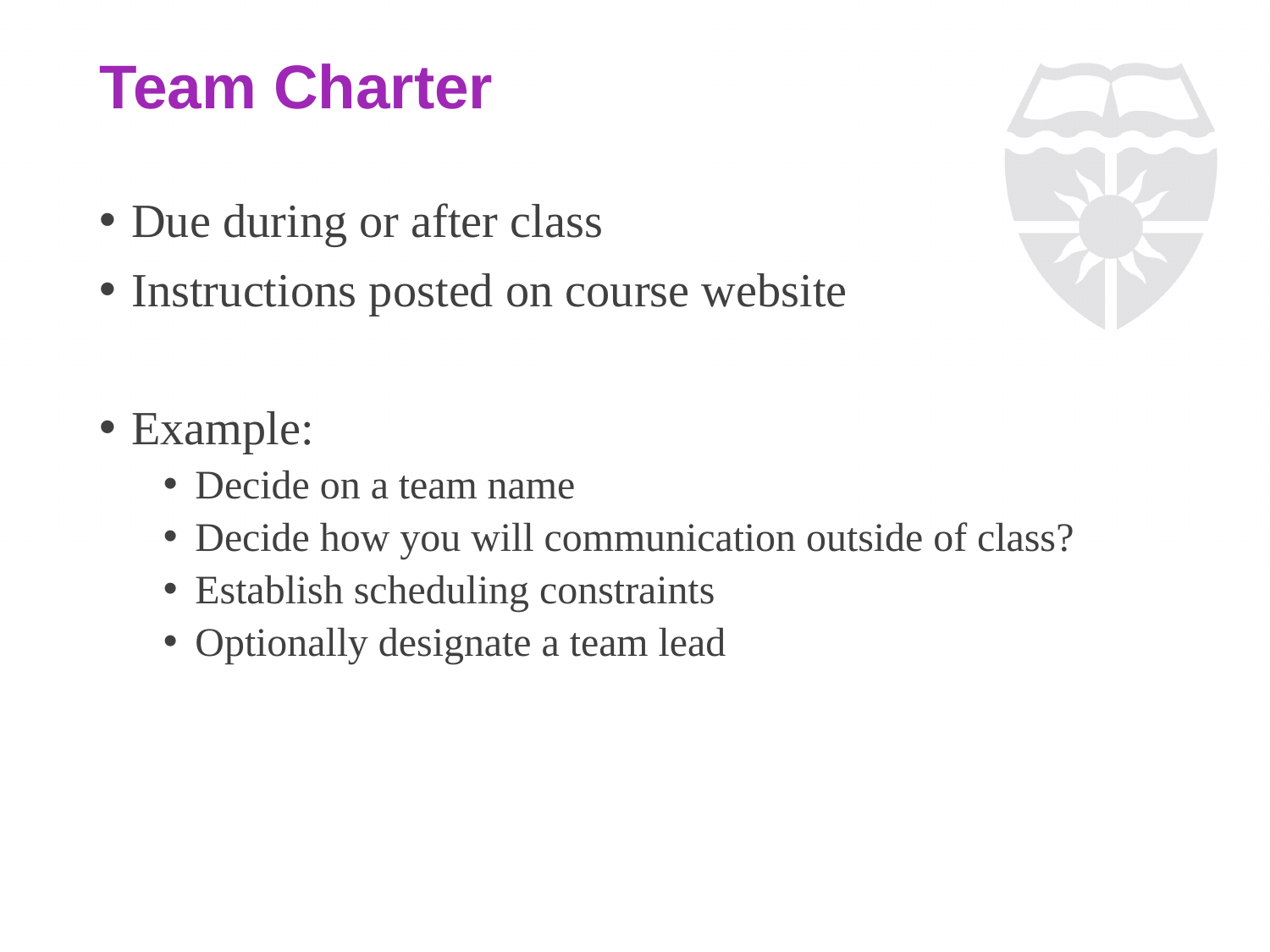

# Team Charter
Due during or after class
Instructions posted on course website

Example:
Decide on a team name
Decide how you will communication outside of class?
Establish scheduling constraints
Optionally designate a team lead